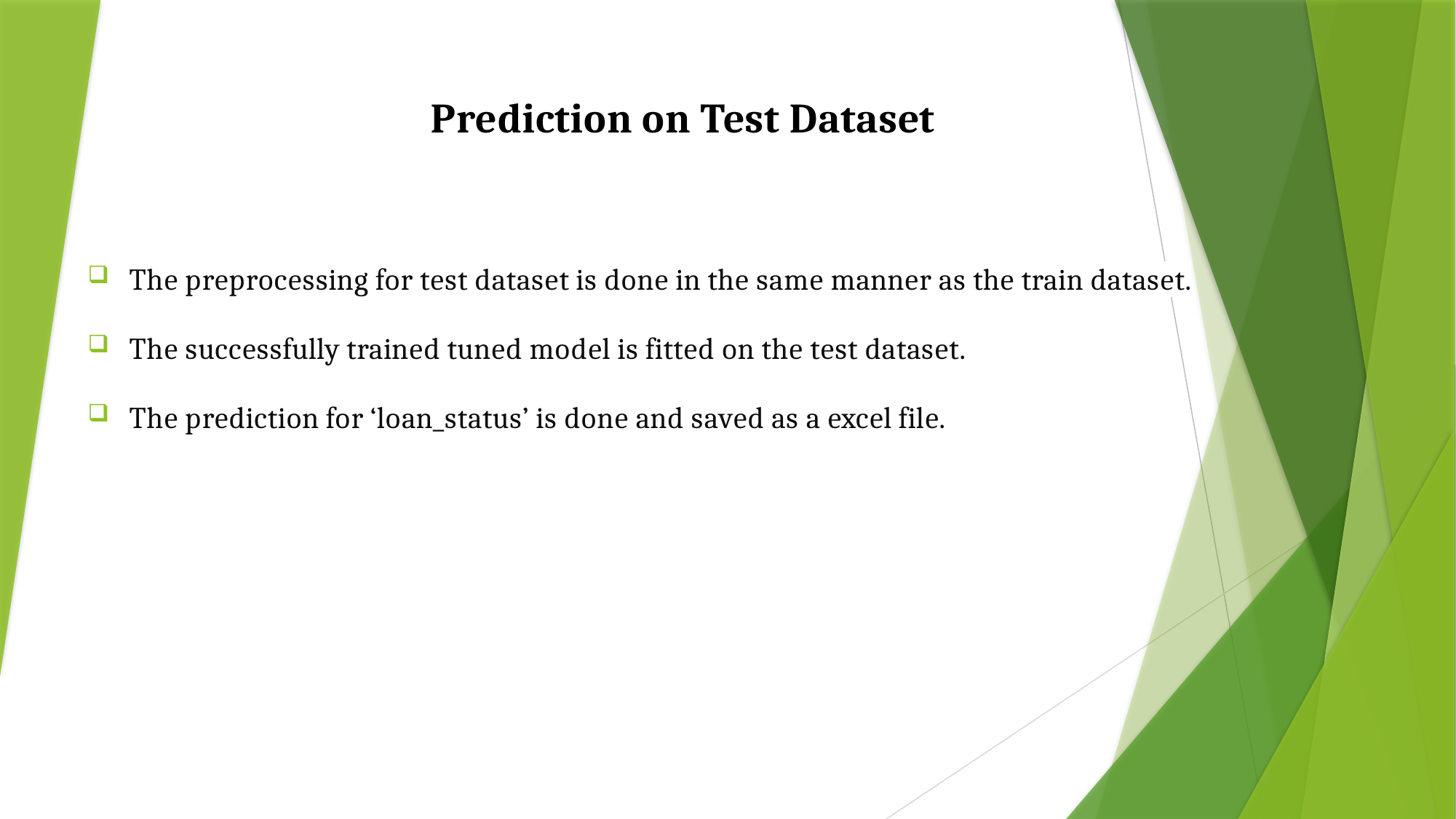

# Prediction on Test Dataset Data collection and Exploration

The preprocessing for test dataset is done in the same manner as the train dataset.
The successfully trained tuned model is fitted on the test dataset.
The prediction for ‘loan_status’ is done and saved as a excel file.